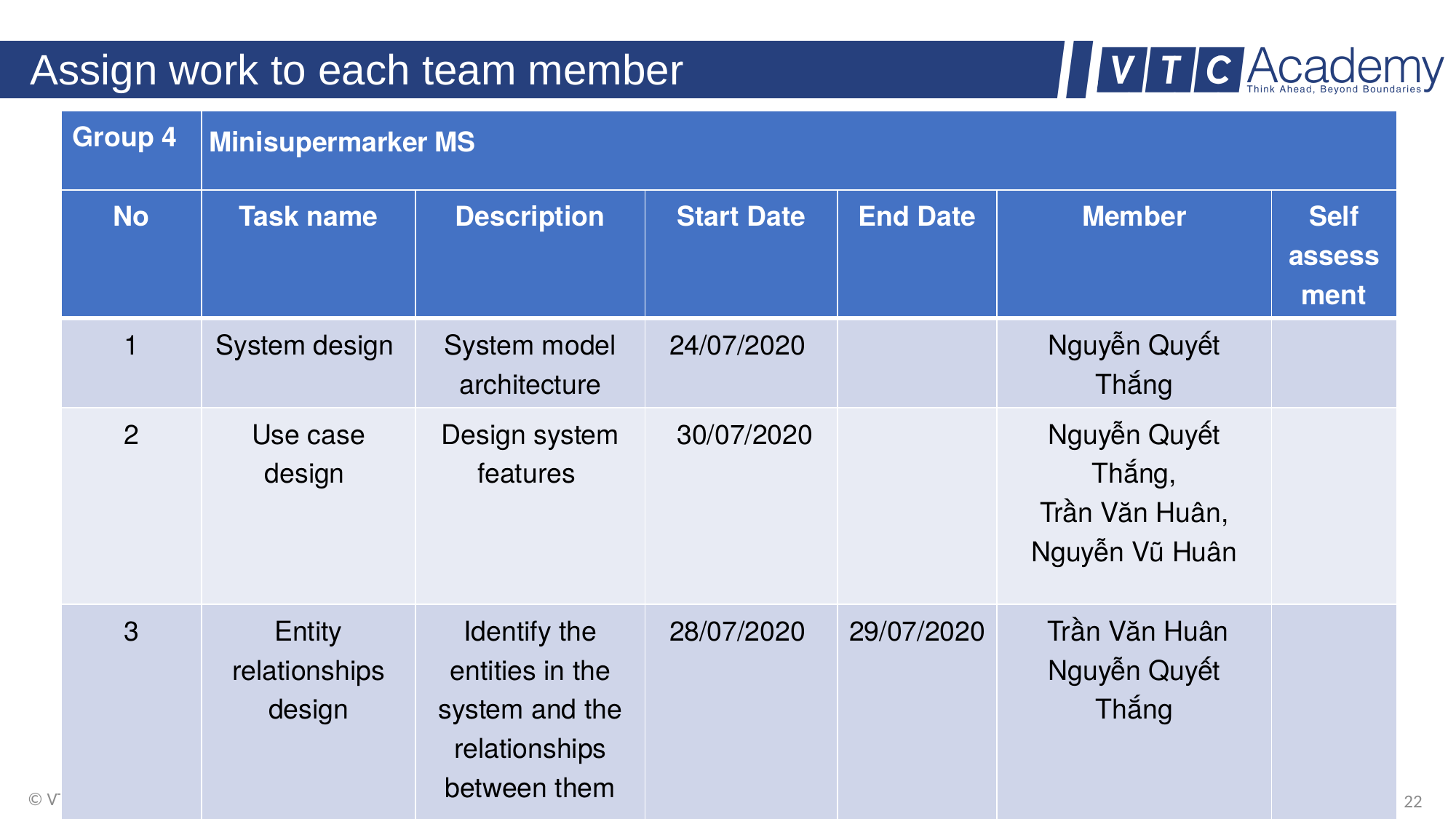

# Assign work to each team member
| Group 4 | Minisupermarker MS |
| --- | --- |
| No | Task name | Description | Start Date | End Date | Member | Self assessment |
| --- | --- | --- | --- | --- | --- | --- |
| 1 | System design | System model architecture | 24/07/2020 |  | Nguyễn Quyết Thắng |  |
| 2 | Use case design | Design system features | 30/07/2020 |  | Nguyễn Quyết Thắng, Trần Văn Huân, Nguyễn Vũ Huân |  |
| 3 | Entity relationships design | Identify the entities in the system and the relationships between them | 28/07/2020 | 29/07/2020 | Trần Văn Huân Nguyễn Quyết Thắng |  |
© VTC Academy
Programming Fundamentals
22